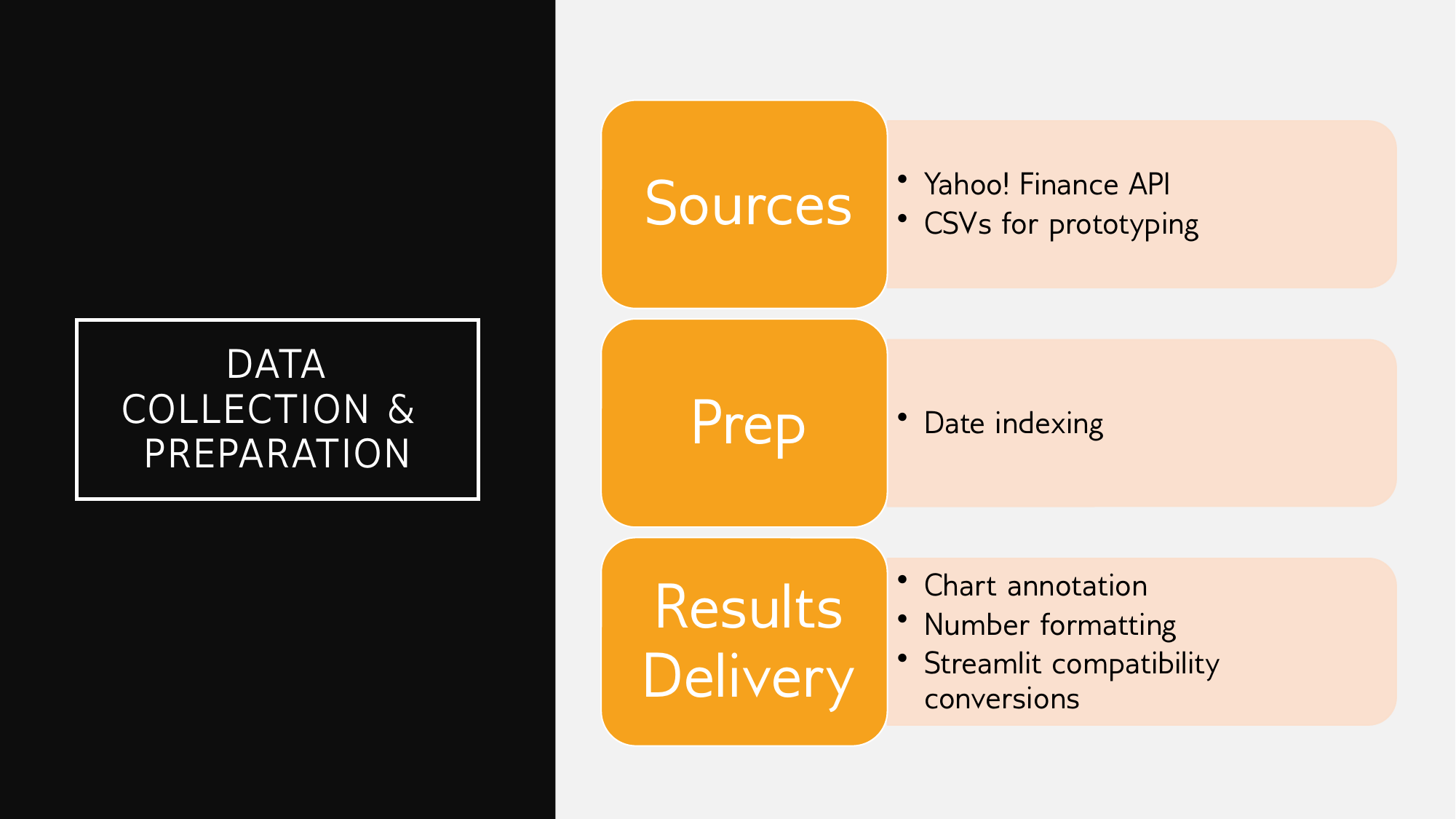

Yahoo! Finance API
CSVs for prototyping
Sources
Date indexing
Prep
Chart annotation
Number formatting
Streamlit compatibility conversions
Results Delivery
# Data Collection &  Preparation